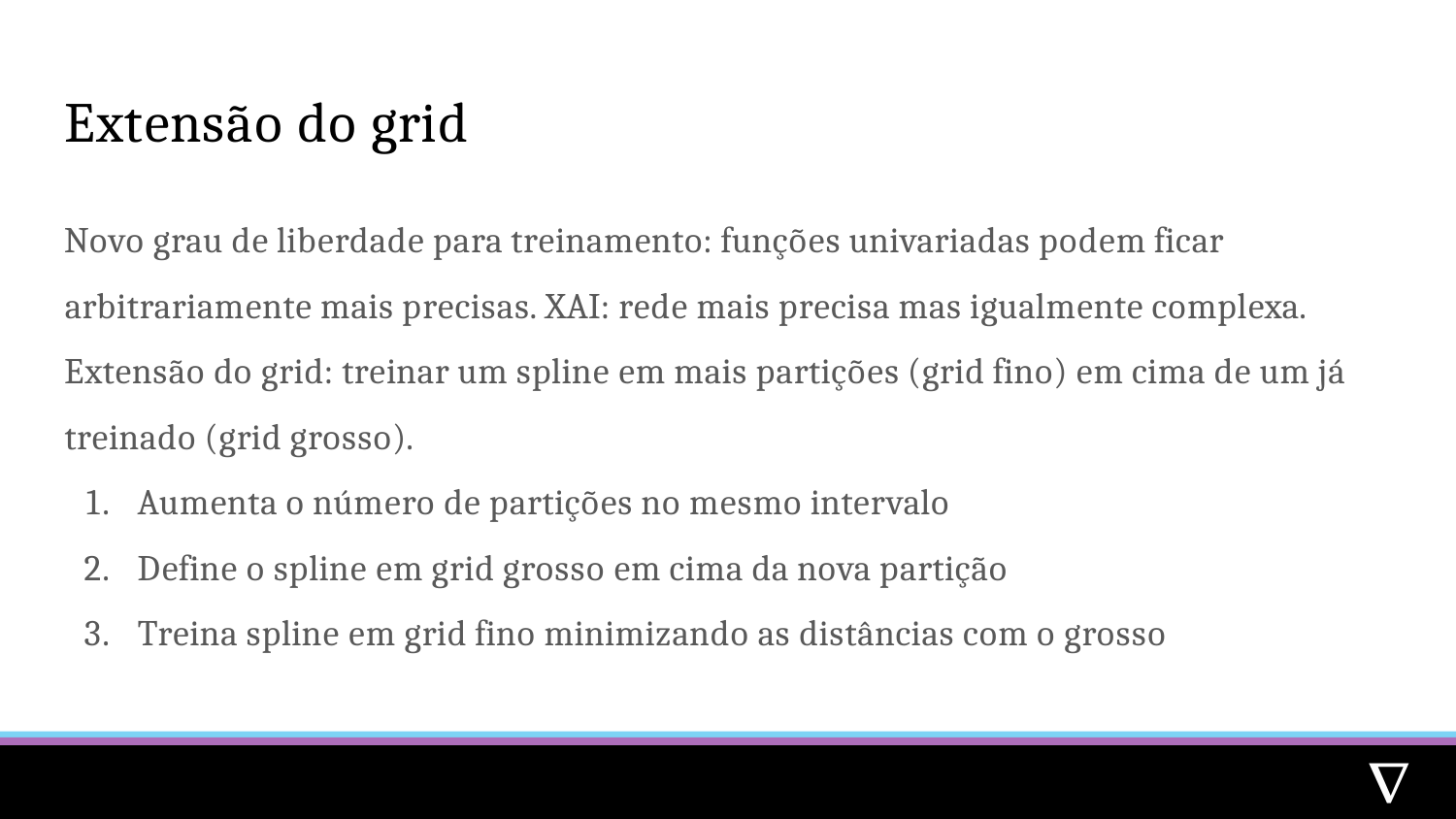

# Extensão do grid
Novo grau de liberdade para treinamento: funções univariadas podem ficar arbitrariamente mais precisas. XAI: rede mais precisa mas igualmente complexa.
Extensão do grid: treinar um spline em mais partições (grid fino) em cima de um já treinado (grid grosso).
Aumenta o número de partições no mesmo intervalo
Define o spline em grid grosso em cima da nova partição
Treina spline em grid fino minimizando as distâncias com o grosso